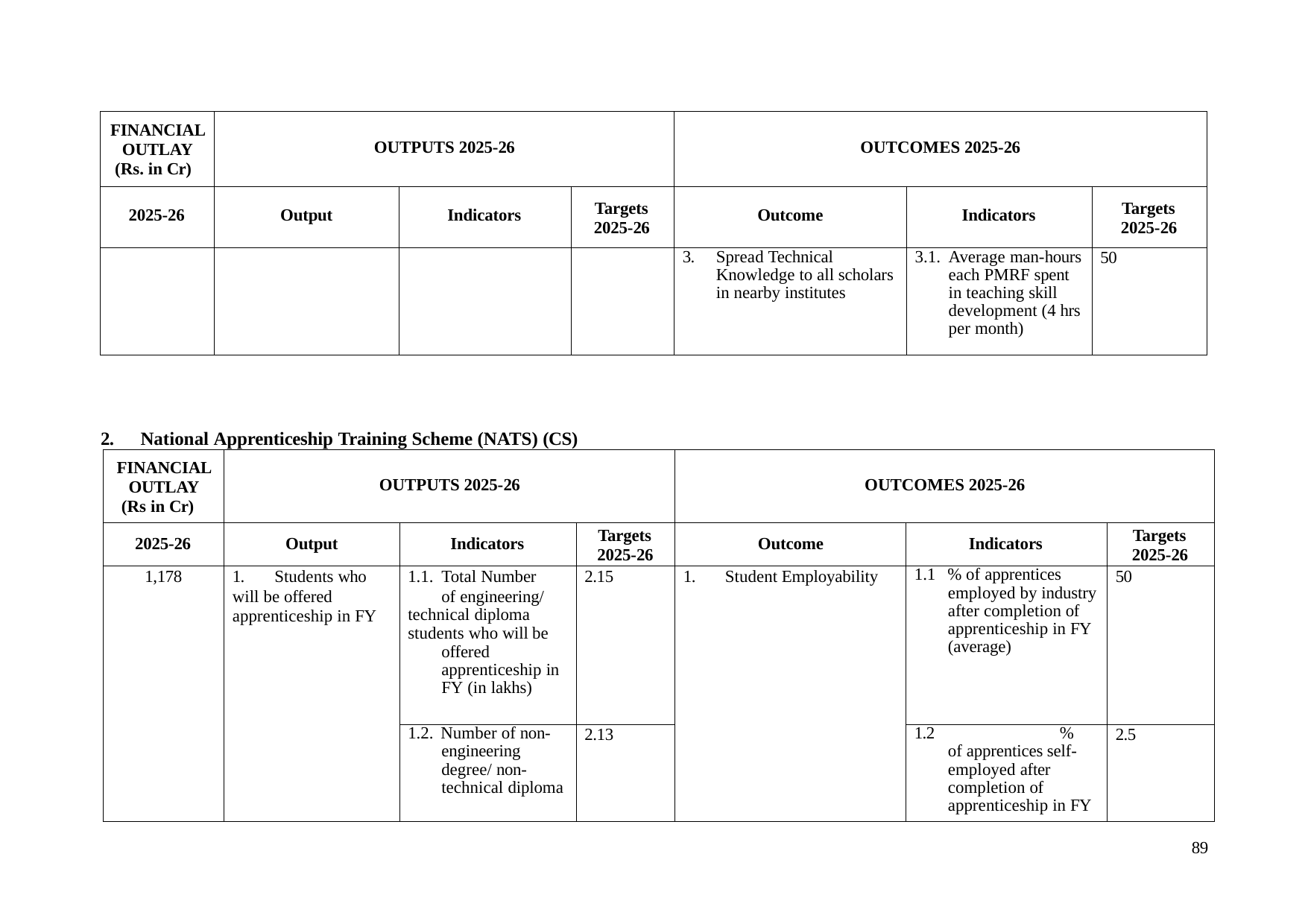

| FINANCIAL OUTLAY (Rs. in Cr) | OUTPUTS 2025-26 |  |  | OUTCOMES 2025-26 |  |  |
| --- | --- | --- | --- | --- | --- | --- |
| 2025-26 | Output | Indicators | Targets 2025-26 | Outcome | Indicators | Targets 2025-26 |
|  |  |  |  | 3. Spread Technical Knowledge to all scholars in nearby institutes | 3.1. Average man-hours each PMRF spent in teaching skill development (4 hrs per month) | 50 |
2.	National Apprenticeship Training Scheme (NATS) (CS)
| FINANCIAL OUTLAY (Rs in Cr) | OUTPUTS 2025-26 |  |  | OUTCOMES 2025-26 |  |  |
| --- | --- | --- | --- | --- | --- | --- |
| 2025-26 | Output | Indicators | Targets 2025-26 | Outcome | Indicators | Targets 2025-26 |
| 1,178 | 1. Students who will be offered apprenticeship in FY | 1.1. Total Number of engineering/ technical diploma students who will be offered apprenticeship in FY (in lakhs) | 2.15 | 1. Student Employability | 1.1 % of apprentices employed by industry after completion of apprenticeship in FY (average) | 50 |
|  |  | 1.2. Number of non- engineering degree/ non- technical diploma | 2.13 |  | 1.2 % of apprentices self-employed after completion of apprenticeship in FY | 2.5 |
89